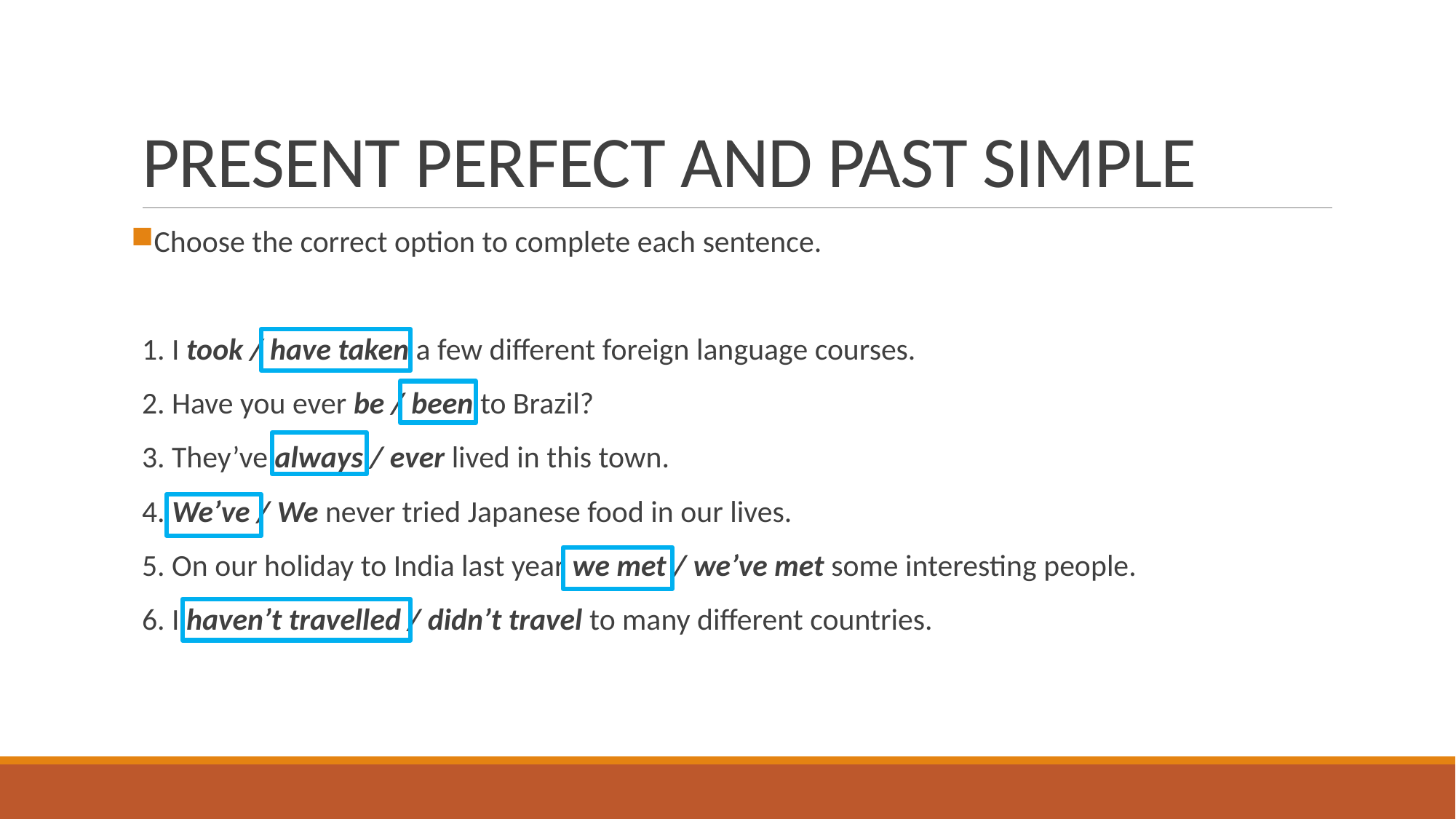

# PRESENT PERFECT AND PAST SIMPLE
Choose the correct option to complete each sentence.

1. I took / have taken a few different foreign language courses.
2. Have you ever be / been to Brazil?
3. They’ve always / ever lived in this town.
4. We’ve / We never tried Japanese food in our lives.
5. On our holiday to India last year we met / we’ve met some interesting people.
6. I haven’t travelled / didn’t travel to many different countries.